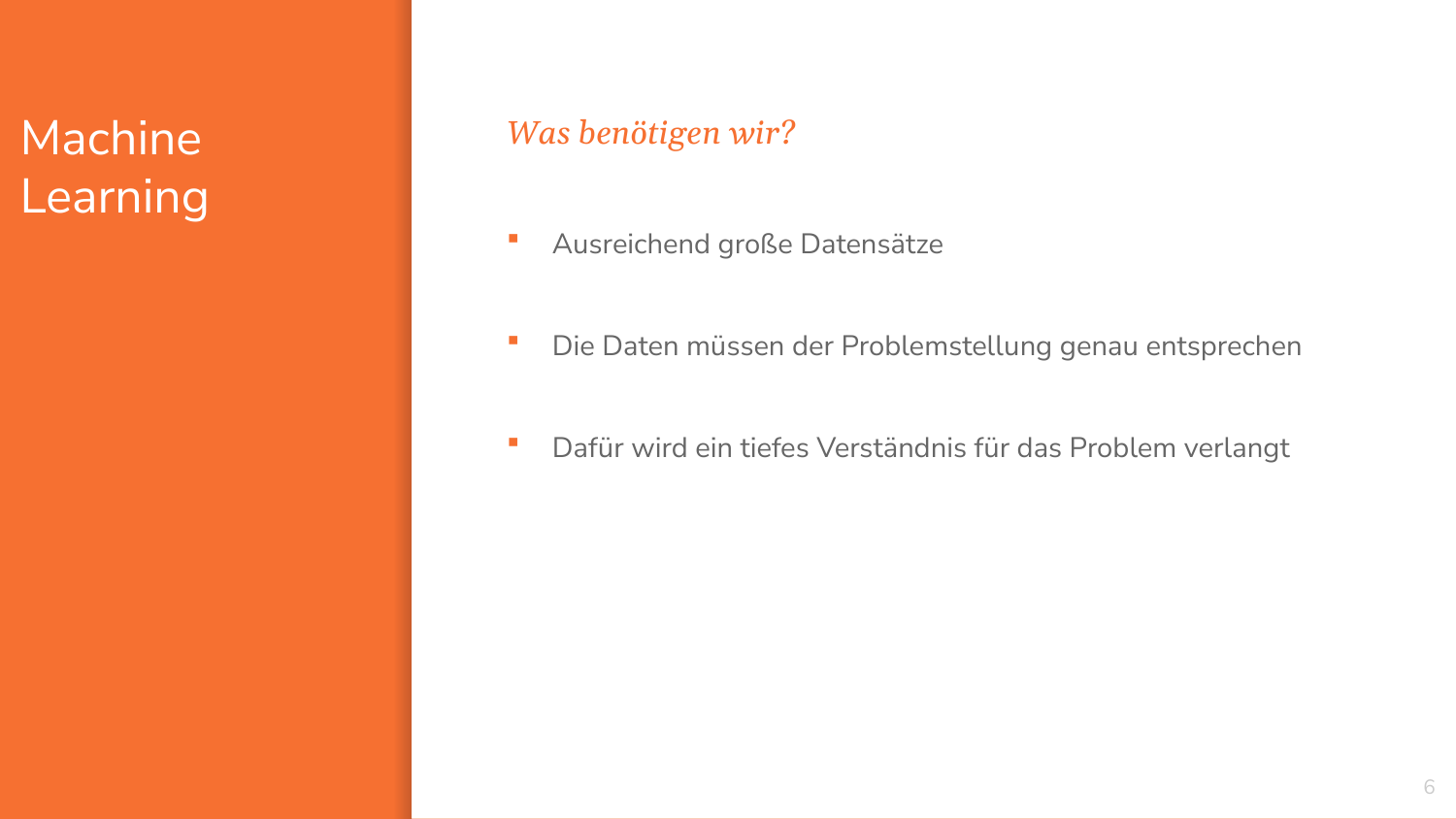

# Machine Learning
Was benötigen wir?
Ausreichend große Datensätze

Die Daten müssen der Problemstellung genau entsprechen

Dafür wird ein tiefes Verständnis für das Problem verlangt
6